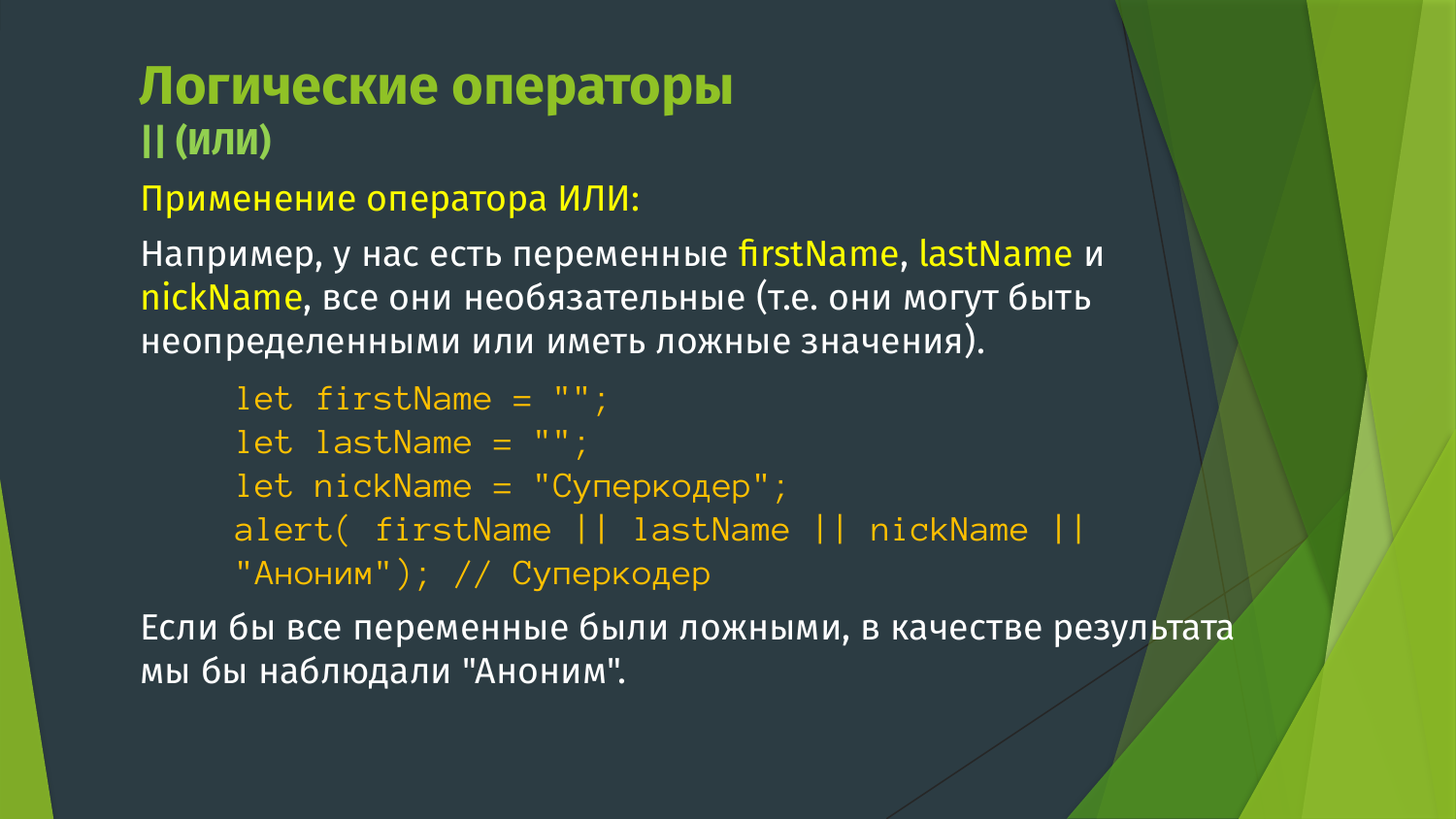

# Логические операторы
|| (ИЛИ)
Применение оператора ИЛИ:
Например, у нас есть переменные firstName, lastName и nickName, все они необязательные (т.е. они могут быть неопределенными или иметь ложные значения).
let firstName = "";
let lastName = "";
let nickName = "Суперкодер";
alert( firstName || lastName || nickName || "Аноним"); // Суперкодер
Если бы все переменные были ложными, в качестве результата мы бы наблюдали "Аноним".